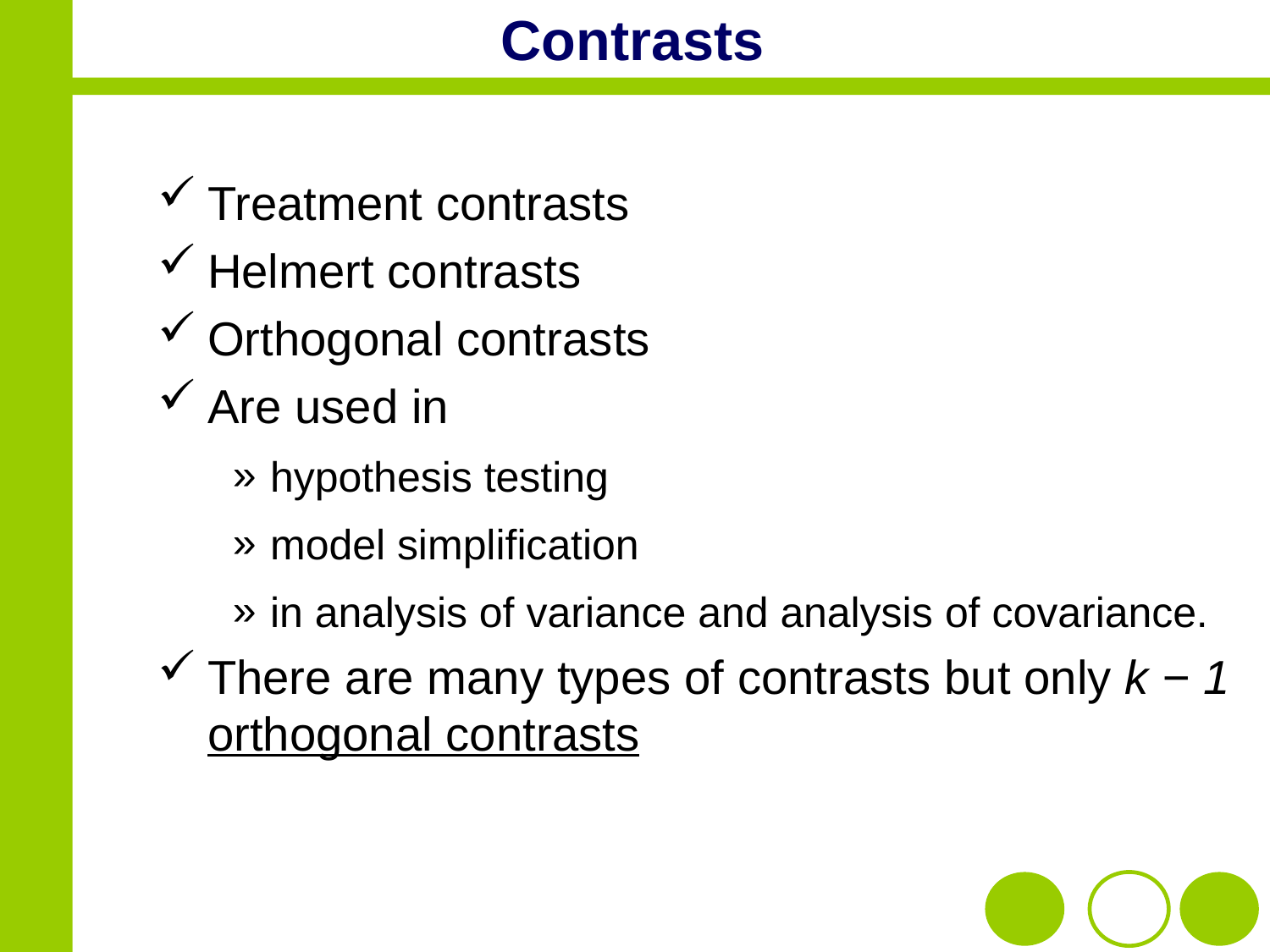

# Contrasts
Treatment contrasts
Helmert contrasts
Orthogonal contrasts
Are used in
hypothesis testing
model simplification
in analysis of variance and analysis of covariance.
There are many types of contrasts but only k − 1 orthogonal contrasts